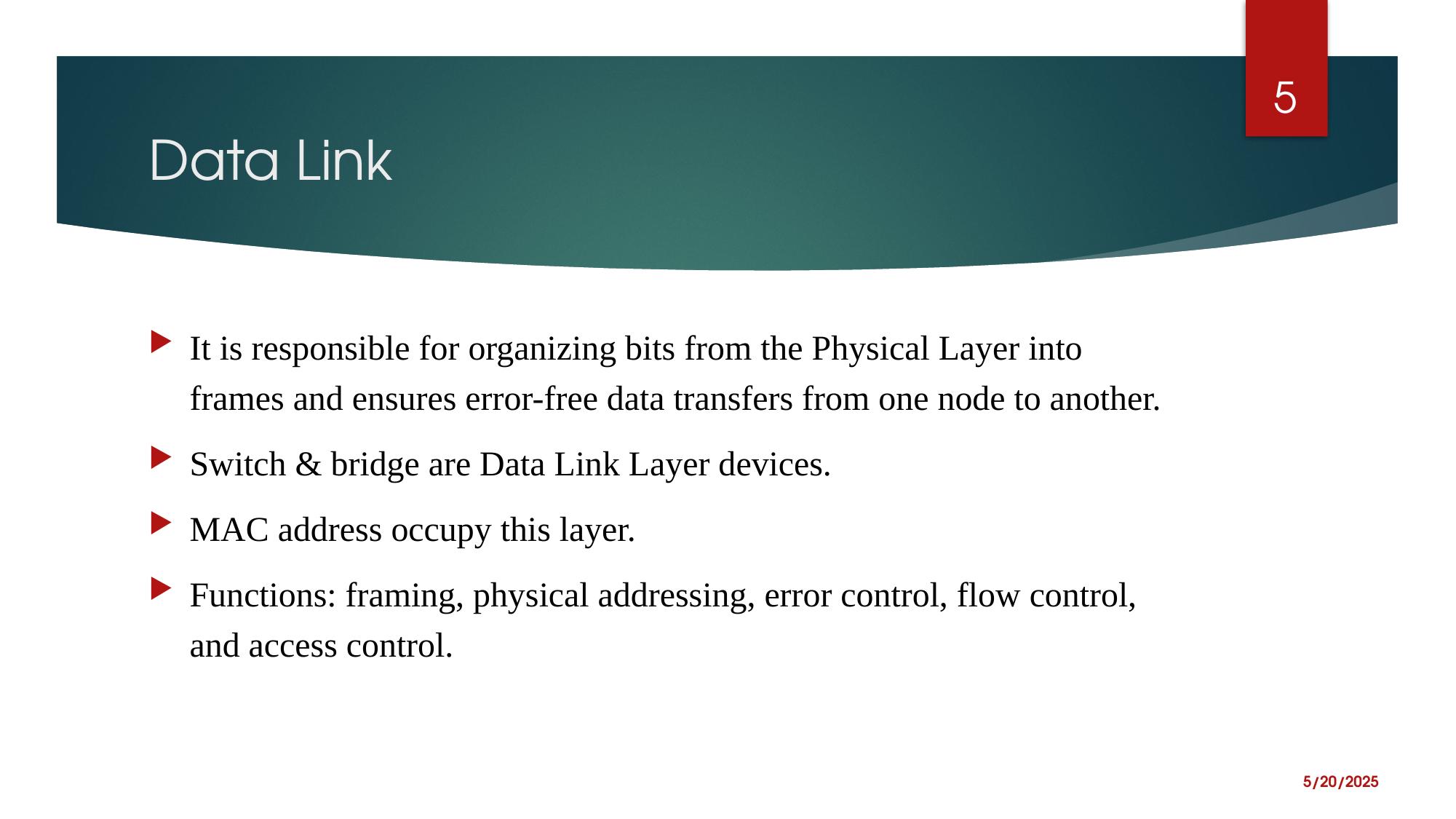

5
# Data Link
It is responsible for organizing bits from the Physical Layer into frames and ensures error-free data transfers from one node to another.
Switch & bridge are Data Link Layer devices.
MAC address occupy this layer.
Functions: framing, physical addressing, error control, flow control, and access control.
5/20/2025